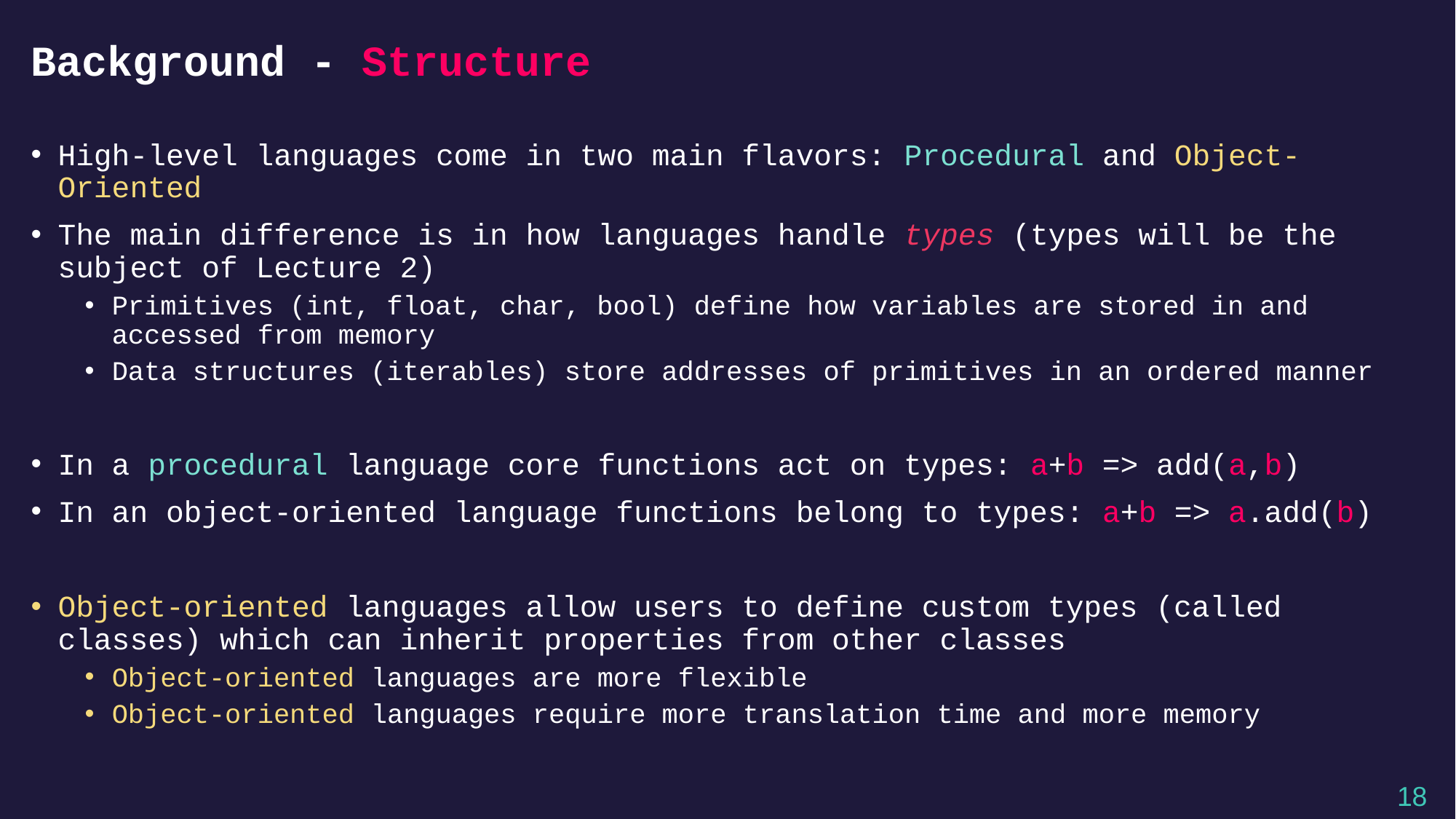

# Background - Structure
High-level languages come in two main flavors: Procedural and Object-Oriented
The main difference is in how languages handle types (types will be the subject of Lecture 2)
Primitives (int, float, char, bool) define how variables are stored in and accessed from memory
Data structures (iterables) store addresses of primitives in an ordered manner

In a procedural language core functions act on types: a+b => add(a,b)
In an object-oriented language functions belong to types: a+b => a.add(b)

Object-oriented languages allow users to define custom types (called classes) which can inherit properties from other classes
Object-oriented languages are more flexible
Object-oriented languages require more translation time and more memory